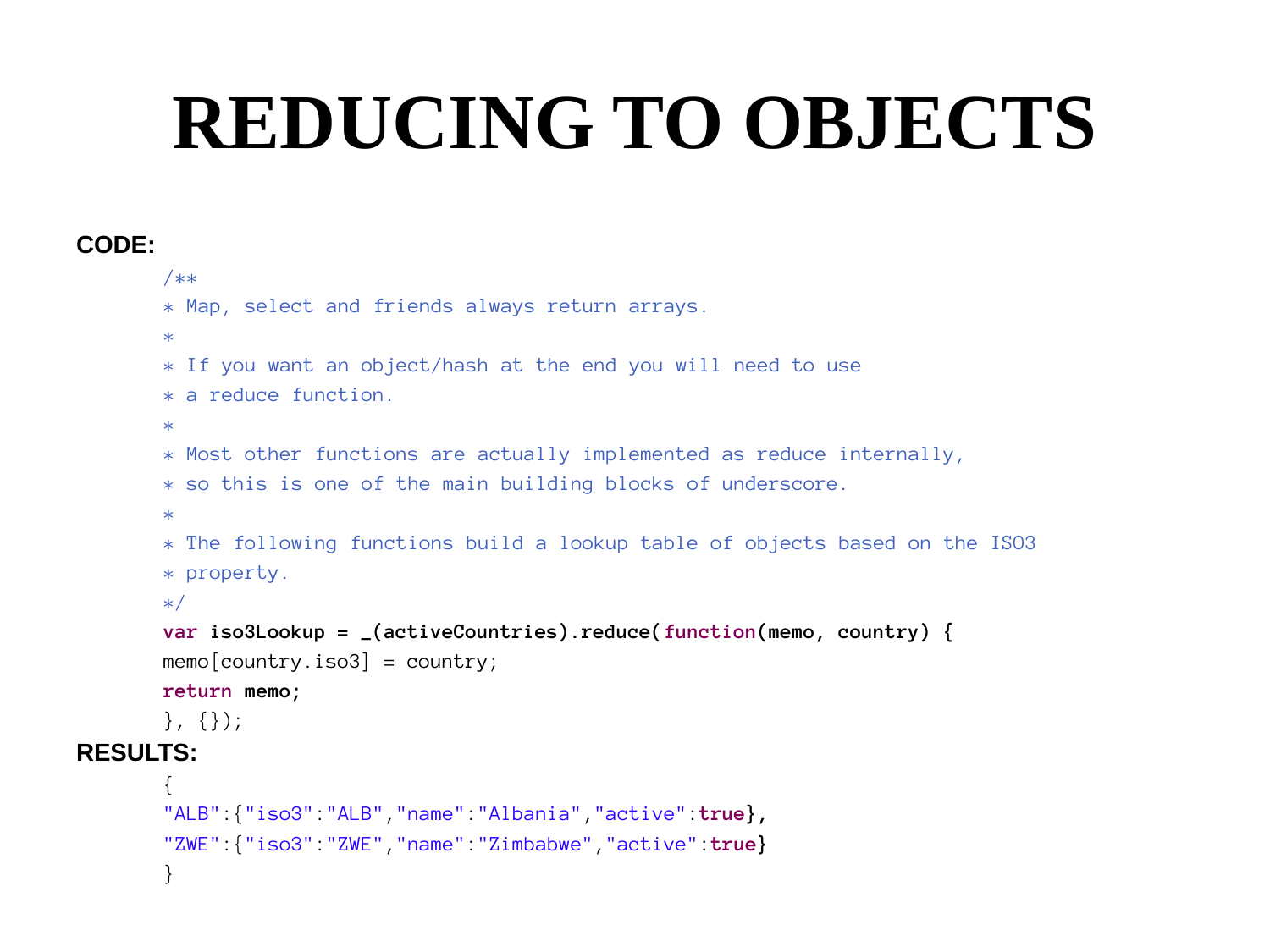

# REDUCING TO OBJECTS
CODE:
/**
* Map, select and friends always return arrays.
*
* If you want an object/hash at the end you will need to use
* a reduce function.
*
* Most other functions are actually implemented as reduce internally,
* so this is one of the main building blocks of underscore.
*
* The following functions build a lookup table of objects based on the ISO3
* property.
*/
var iso3Lookup = _(activeCountries).reduce(function(memo, country) {
memo[country.iso3] = country;
return memo;
}, {});
RESULTS:
{
"ALB":{"iso3":"ALB","name":"Albania","active":true},
"ZWE":{"iso3":"ZWE","name":"Zimbabwe","active":true}
}